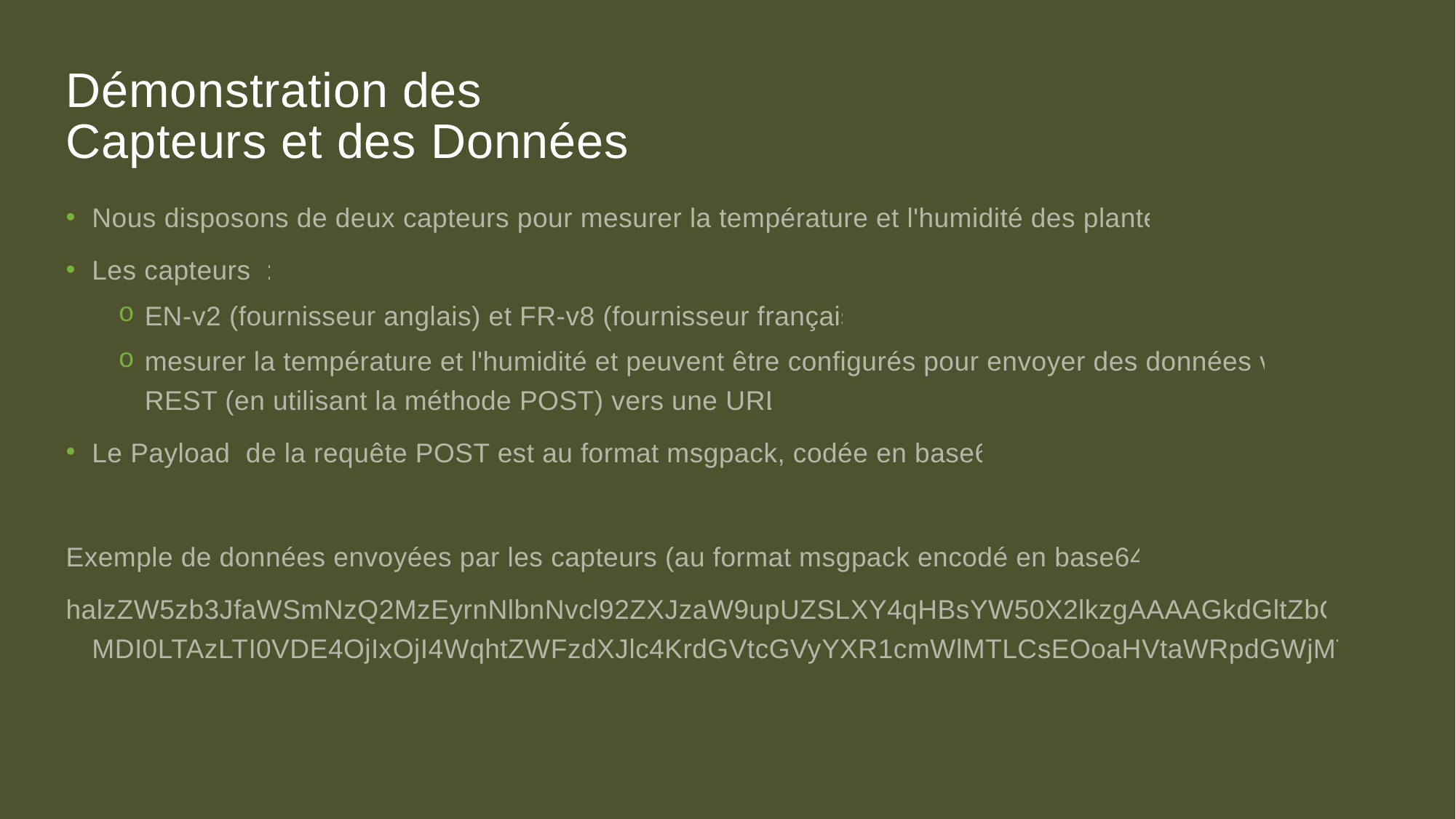

# Démonstration des Capteurs et des Données
Nous disposons de deux capteurs pour mesurer la température et l'humidité des plantes.
Les capteurs  :
EN-v2 (fournisseur anglais) et FR-v8 (fournisseur français)
mesurer la température et l'humidité et peuvent être configurés pour envoyer des données via REST (en utilisant la méthode POST) vers une URL.
Le Payload  de la requête POST est au format msgpack, codée en base64

Exemple de données envoyées par les capteurs (au format msgpack encodé en base64) :
halzZW5zb3JfaWSmNzQ2MzEyrnNlbnNvcl92ZXJzaW9upUZSLXY4qHBsYW50X2lkzgAAAAGkdGltZbQyMDI0LTAzLTI0VDE4OjIxOjI4WqhtZWFzdXJlc4KrdGVtcGVyYXR1cmWlMTLCsEOoaHVtaWRpdGWjMTIl